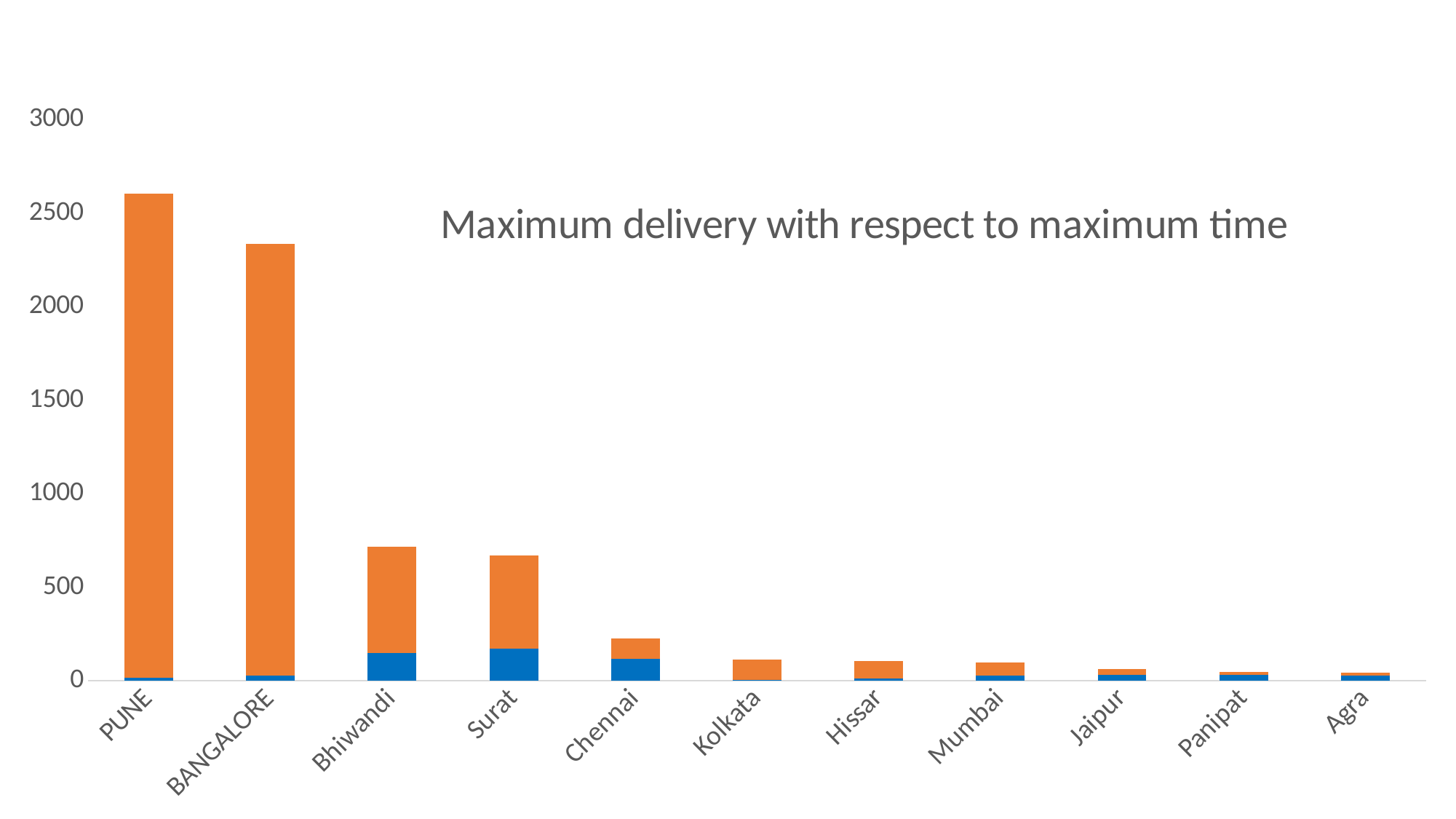

### Chart: Maximum delivery with respect to maximum time

| Category | Air | Surface |
|---|---|---|
| PUNE | 17.0 | 2588.0 |
| BANGALORE | 27.0 | 2311.0 |
| Bhiwandi | 150.0 | 568.0 |
| Surat | 170.0 | 499.0 |
| Chennai | 117.0 | 111.0 |
| Kolkata | 5.0 | 109.0 |
| Hissar | 14.0 | 92.0 |
| Mumbai | 26.0 | 72.0 |
| Jaipur | 33.0 | 31.0 |
| Panipat | 31.0 | 18.0 |
| Agra | 26.0 | 19.0 |